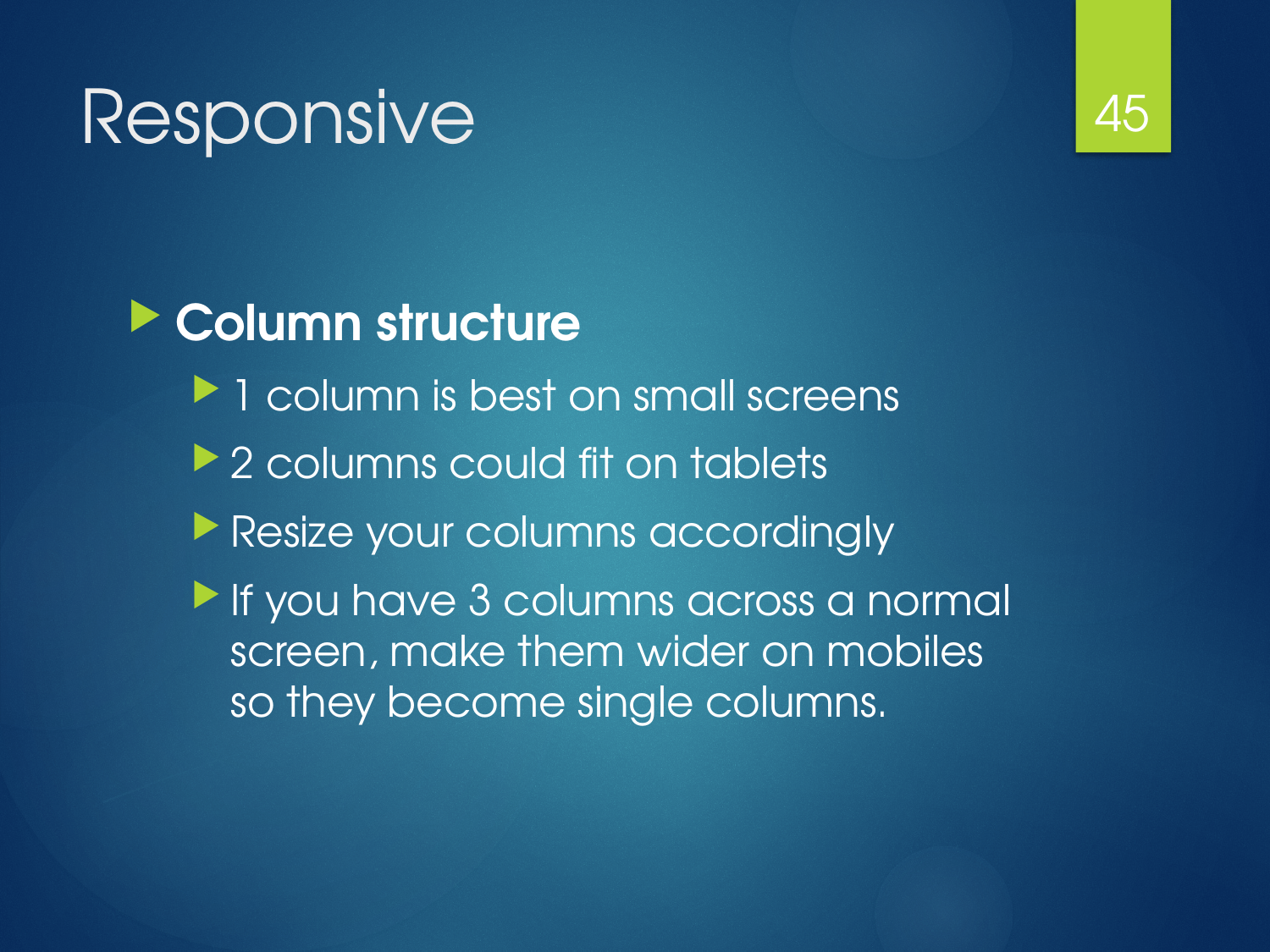

45
# Responsive
Column structure
1 column is best on small screens
2 columns could fit on tablets
Resize your columns accordingly
If you have 3 columns across a normal screen, make them wider on mobiles so they become single columns.